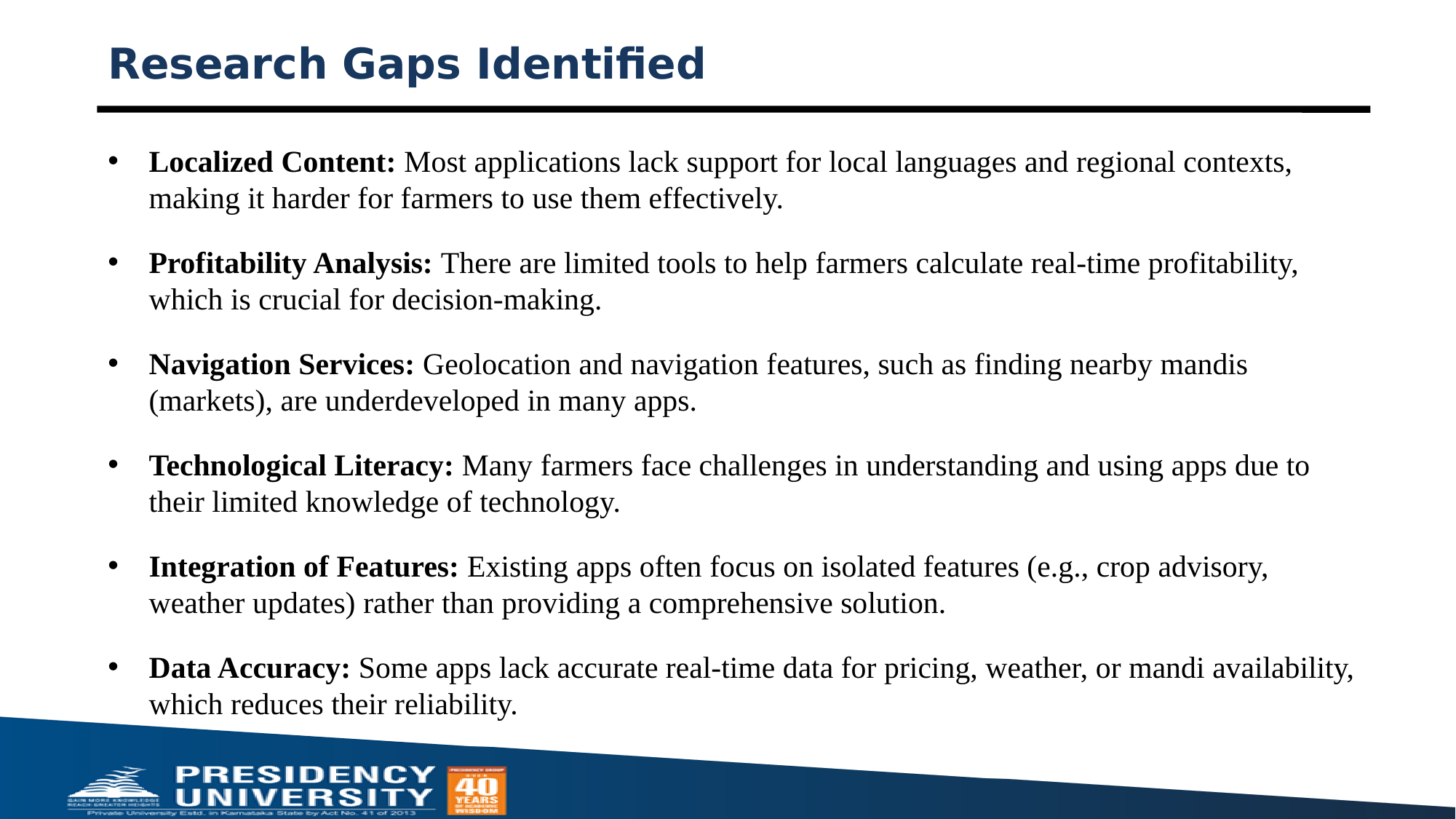

# Research Gaps Identified
Localized Content: Most applications lack support for local languages and regional contexts, making it harder for farmers to use them effectively.

Profitability Analysis: There are limited tools to help farmers calculate real-time profitability, which is crucial for decision-making.

Navigation Services: Geolocation and navigation features, such as finding nearby mandis (markets), are underdeveloped in many apps.

Technological Literacy: Many farmers face challenges in understanding and using apps due to their limited knowledge of technology.

Integration of Features: Existing apps often focus on isolated features (e.g., crop advisory, weather updates) rather than providing a comprehensive solution.

Data Accuracy: Some apps lack accurate real-time data for pricing, weather, or mandi availability, which reduces their reliability.